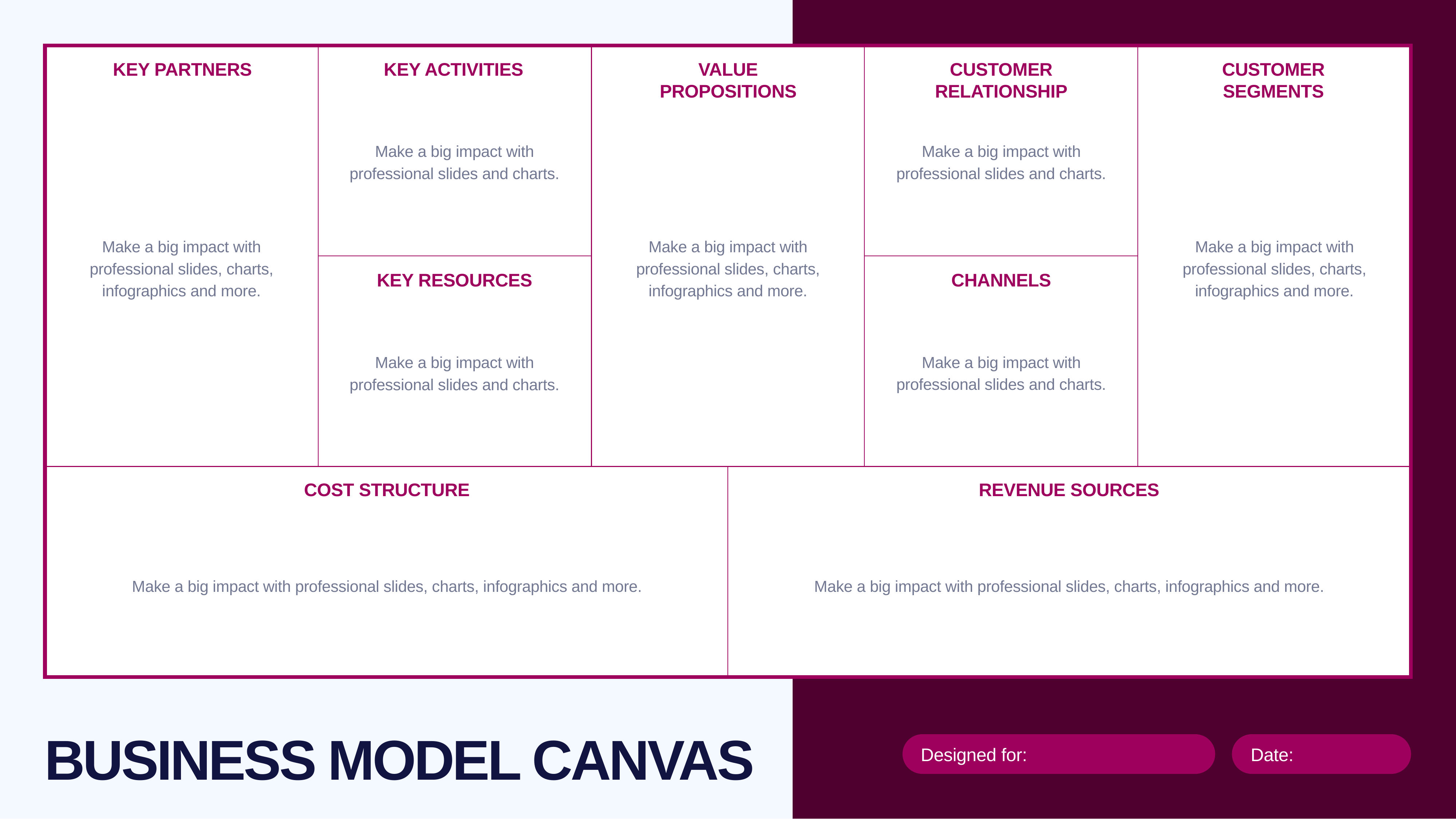

KEY PARTNERS
KEY ACTIVITIES
VALUE
PROPOSITIONS
CUSTOMER
RELATIONSHIP
CUSTOMER
SEGMENTS
Make a big impact with professional slides and charts.
Make a big impact with professional slides and charts.
Make a big impact with professional slides, charts, infographics and more.
Make a big impact with professional slides, charts, infographics and more.
Make a big impact with professional slides, charts, infographics and more.

KEY RESOURCES
CHANNELS
Make a big impact with professional slides and charts.
Make a big impact with professional slides and charts.

COST STRUCTURE
REVENUE SOURCES
Make a big impact with professional slides, charts, infographics and more.
Make a big impact with professional slides, charts, infographics and more.
BUSINESS MODEL CANVAS

Designed for:
Date: